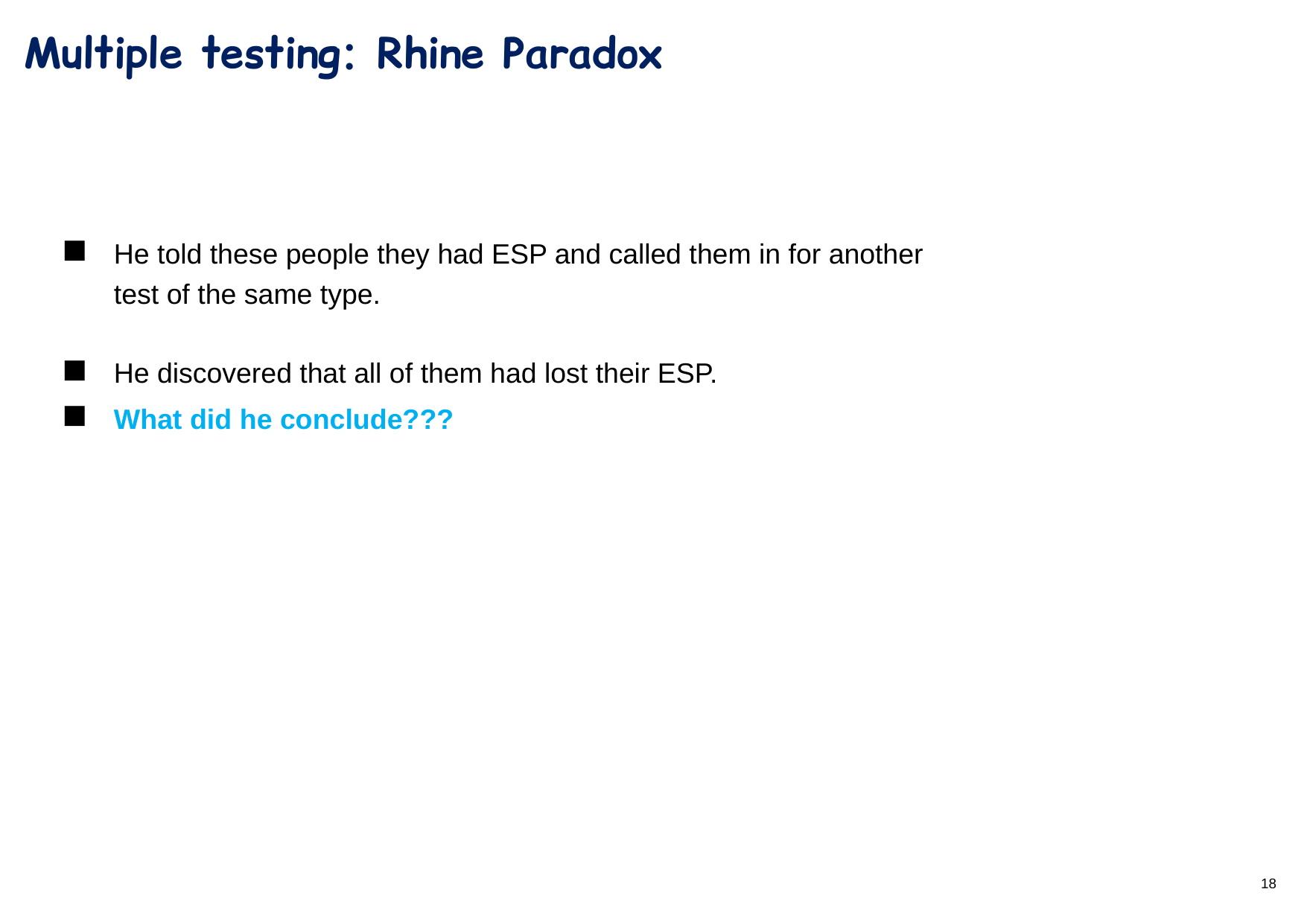

# Multiple testing: Rhine Paradox
He told these people they had ESP and called them in for another test of the same type.
He discovered that all of them had lost their ESP.
What did he conclude???
18
18